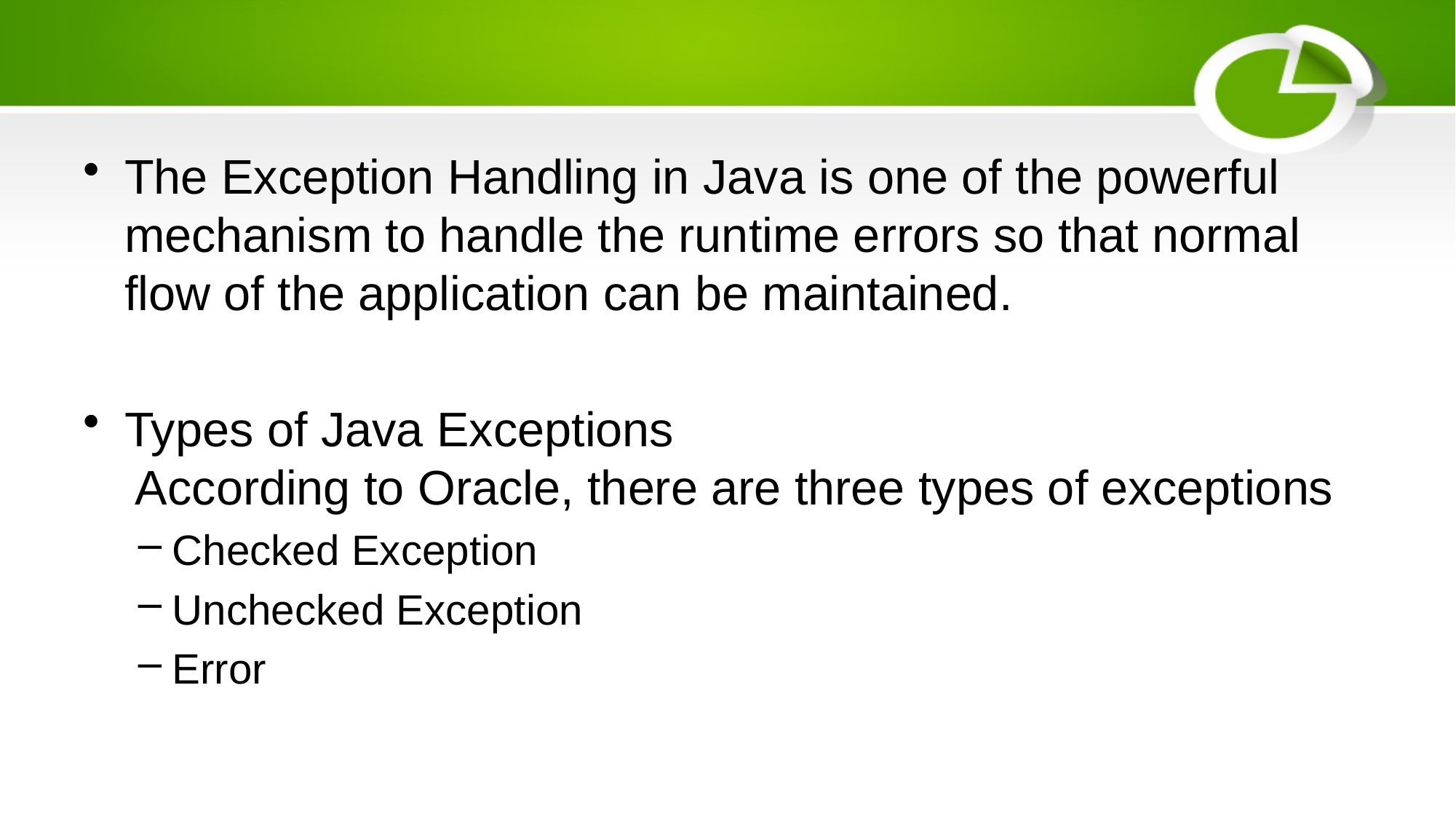

#
The Exception Handling in Java is one of the powerful mechanism to handle the runtime errors so that normal flow of the application can be maintained.

Types of Java Exceptions
 According to Oracle, there are three types of exceptions
Checked Exception
Unchecked Exception
Error